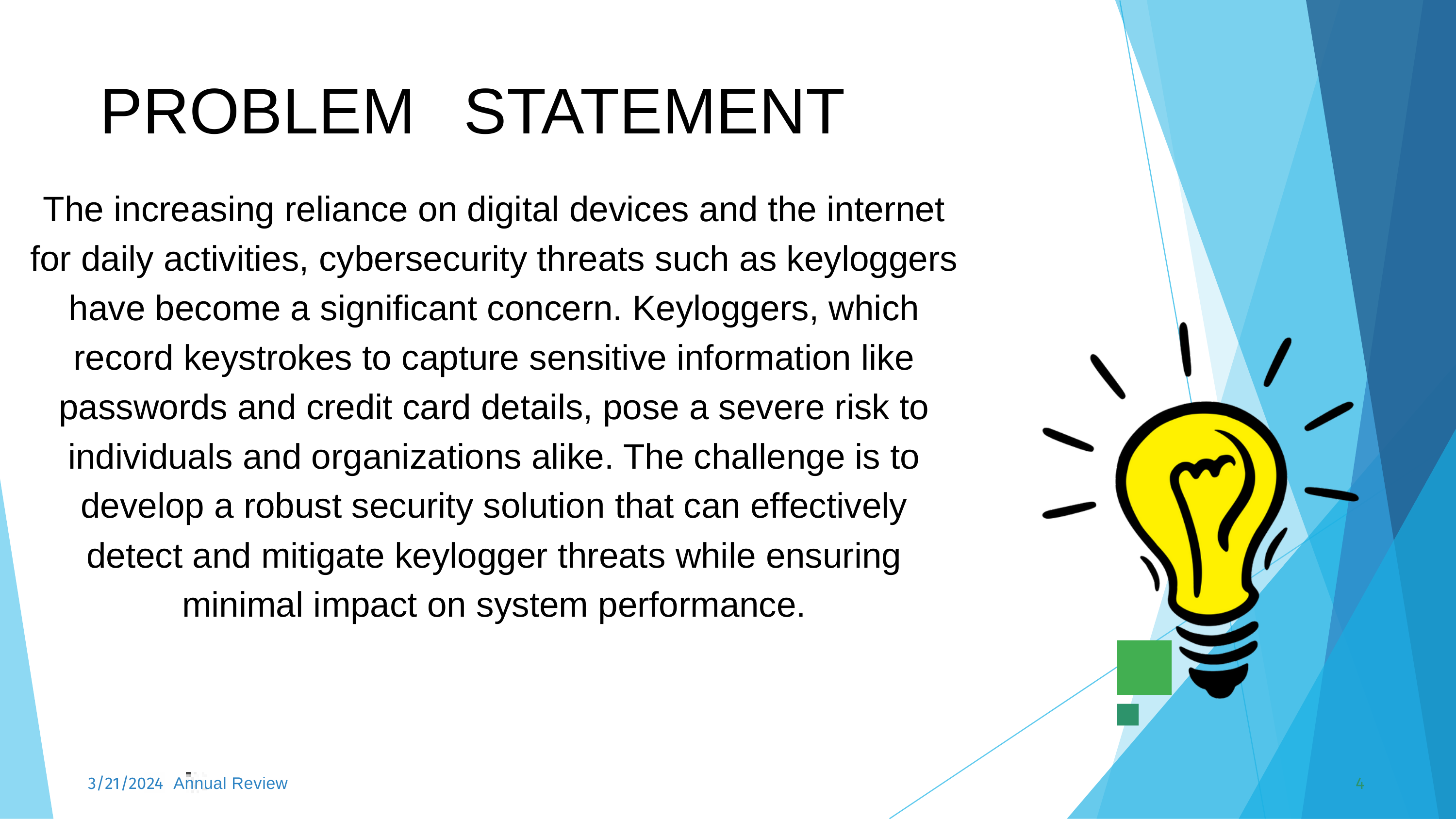

PROBLEM	STATEMENT
The increasing reliance on digital devices and the internet for daily activities, cybersecurity threats such as keyloggers have become a significant concern. Keyloggers, which record keystrokes to capture sensitive information like passwords and credit card details, pose a severe risk to individuals and organizations alike. The challenge is to develop a robust security solution that can effectively detect and mitigate keylogger threats while ensuring minimal impact on system performance.

3/21/2024  Annual Review
4